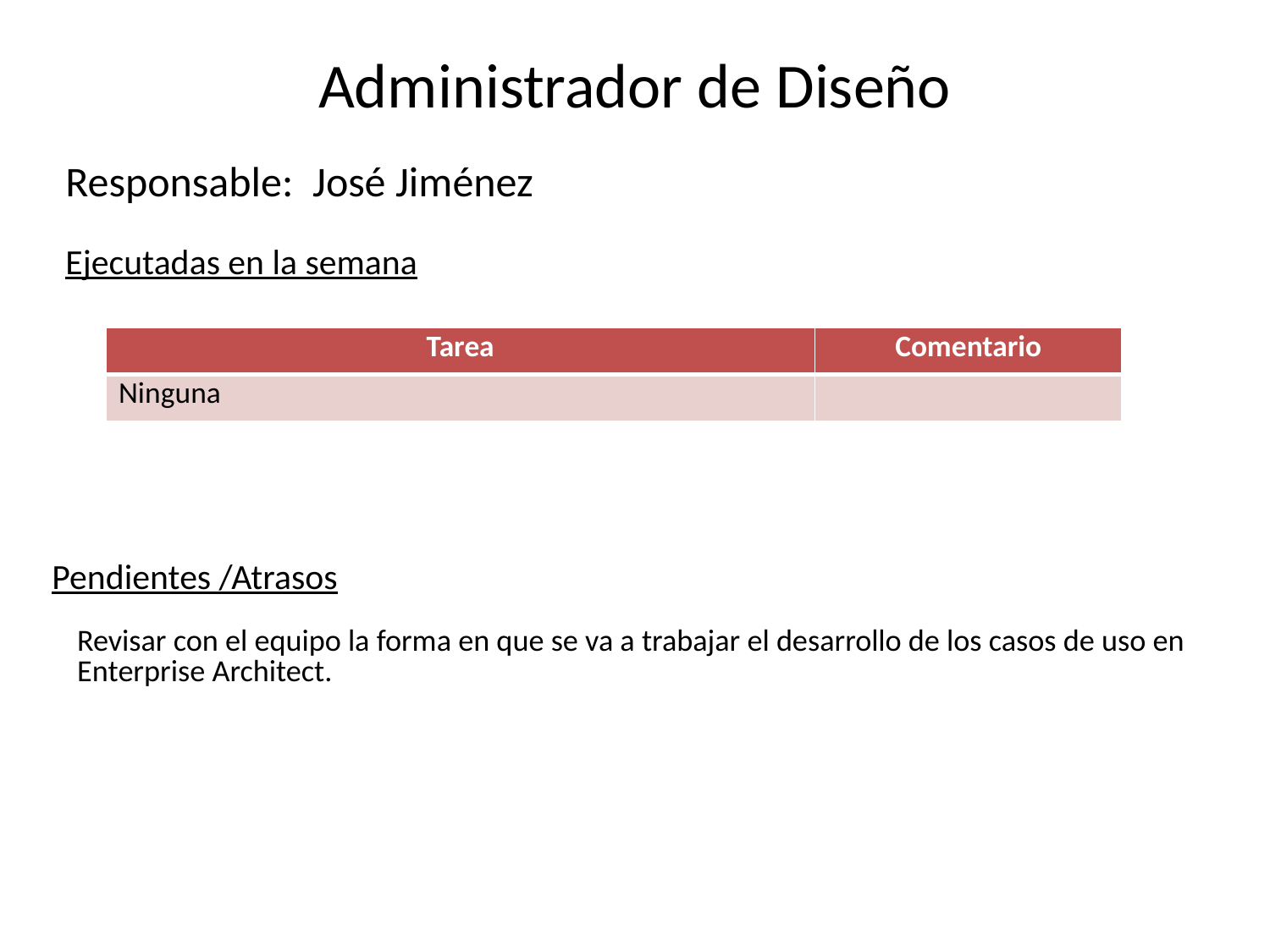

# Administrador de Diseño
Responsable:  José Jiménez

Ejecutadas en la semana

| Tarea | Comentario |
| --- | --- |
| Ninguna |  |
Pendientes /Atrasos

Revisar con el equipo la forma en que se va a trabajar el desarrollo de los casos de uso en Enterprise Architect.